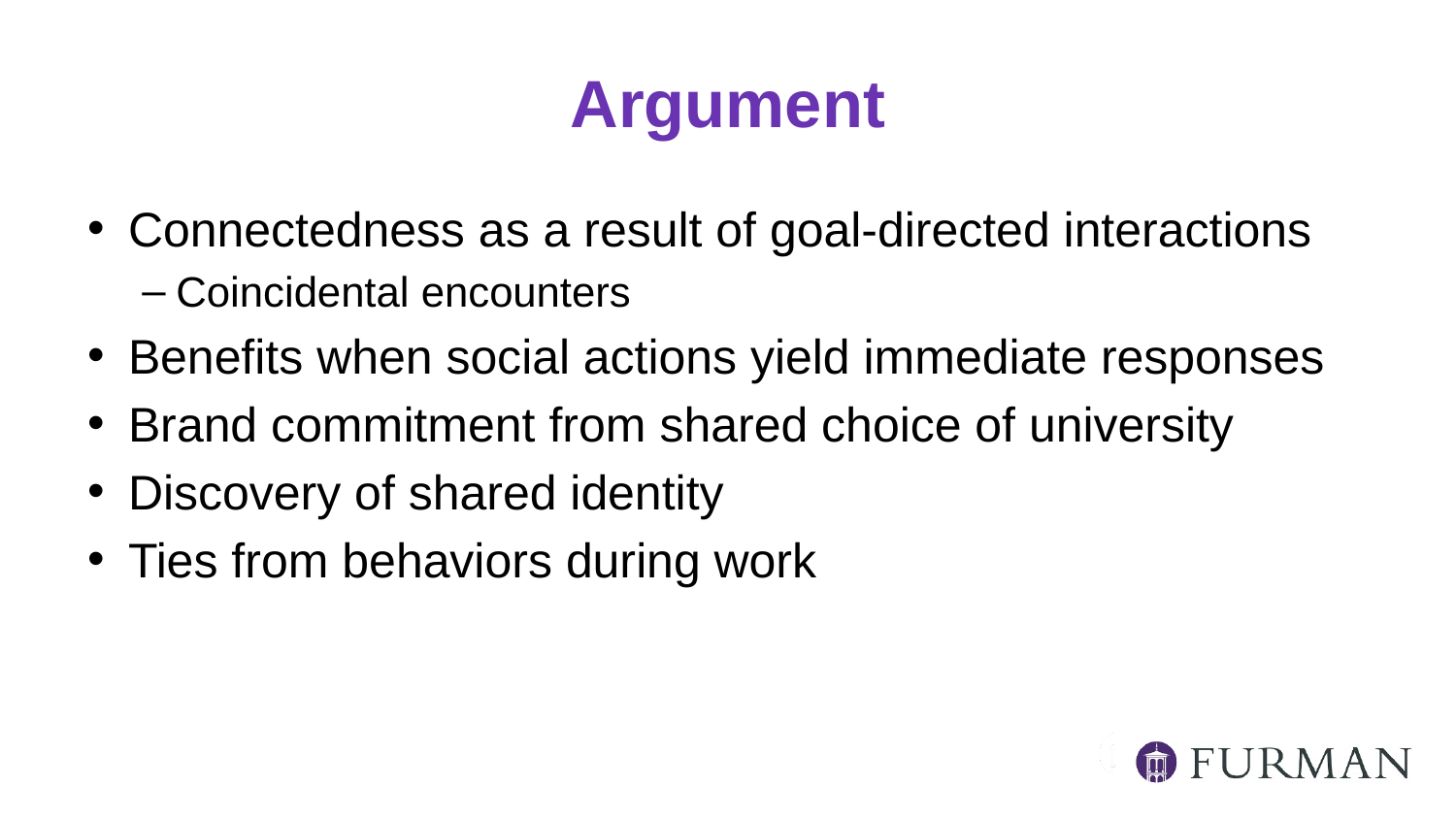

# Argument
Connectedness as a result of goal-directed interactions
Coincidental encounters
Benefits when social actions yield immediate responses
Brand commitment from shared choice of university
Discovery of shared identity
Ties from behaviors during work